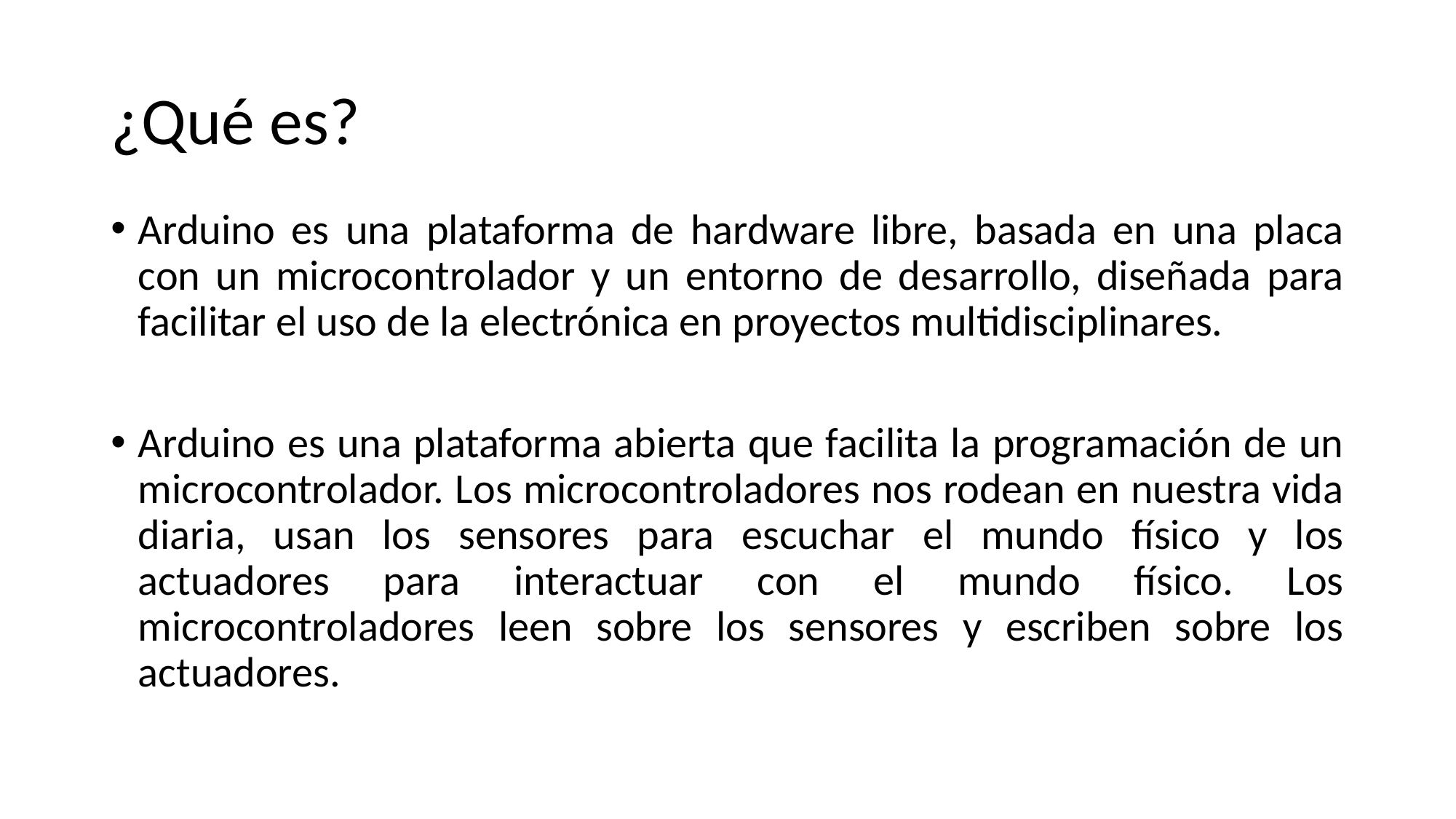

# ¿Qué es?
Arduino es una plataforma de hardware libre, basada en una placa con un microcontrolador y un entorno de desarrollo, diseñada para facilitar el uso de la electrónica en proyectos multidisciplinares.

Arduino es una plataforma abierta que facilita la programación de un microcontrolador. Los microcontroladores nos rodean en nuestra vida diaria, usan los sensores para escuchar el mundo físico y los actuadores para interactuar con el mundo físico. Los microcontroladores leen sobre los sensores y escriben sobre los actuadores.